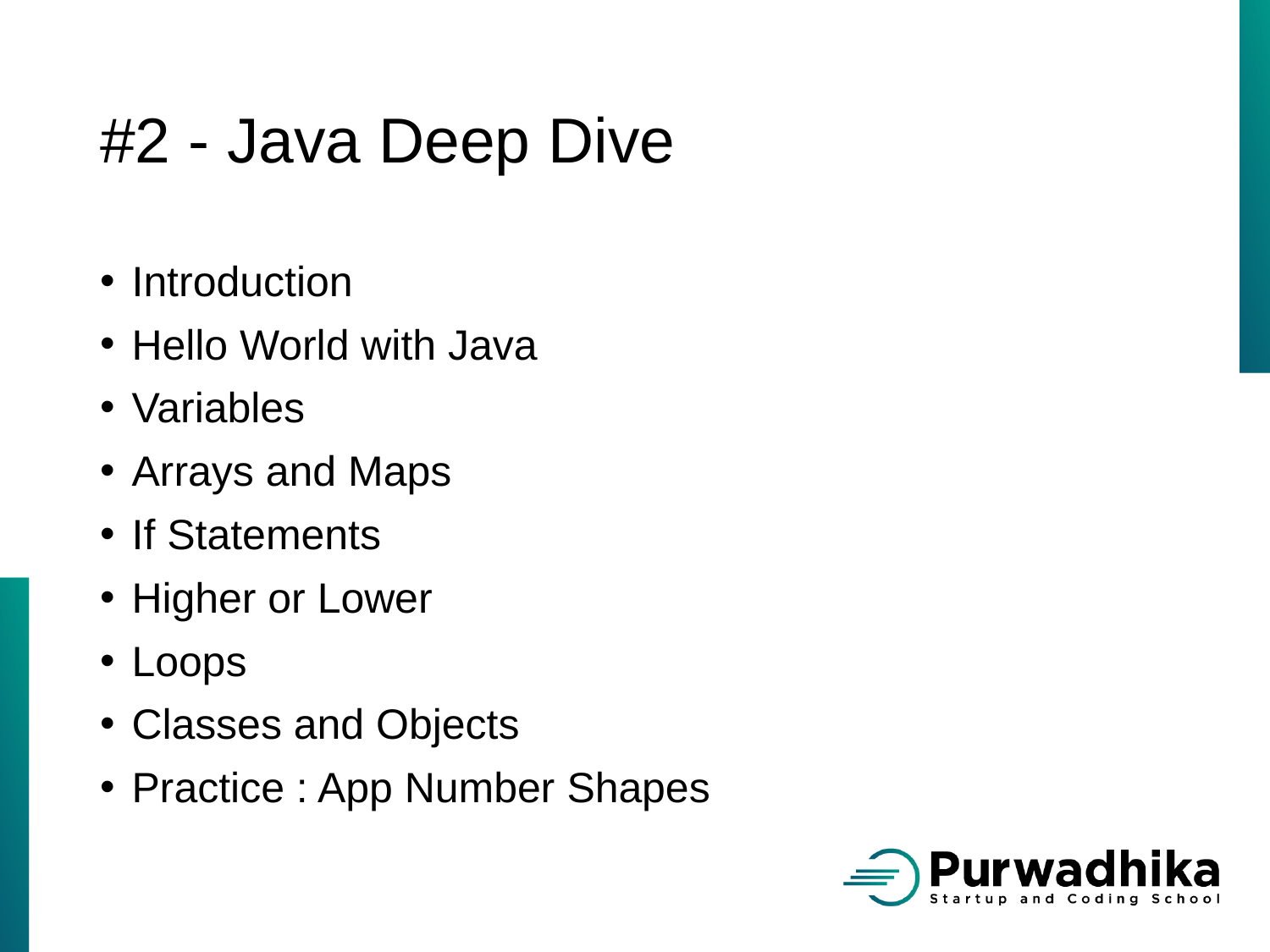

# #2 - Java Deep Dive
Introduction
Hello World with Java
Variables
Arrays and Maps
If Statements
Higher or Lower
Loops
Classes and Objects
Practice : App Number Shapes